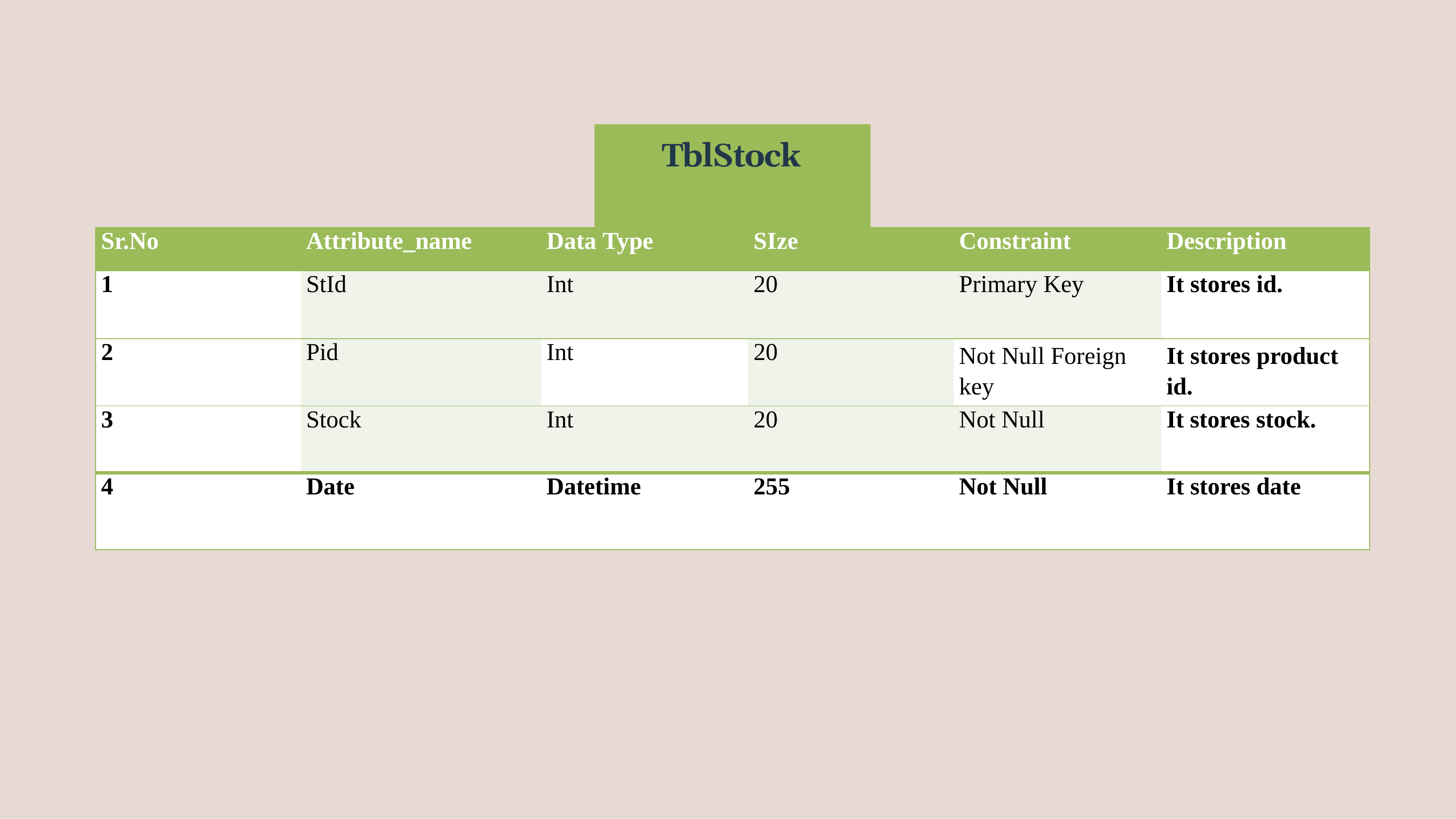

# TblStock
| Sr.No | Attribute\_name | Data Type | SIze | Constraint | Description |
| --- | --- | --- | --- | --- | --- |
| 1 | StId | Int | 20 | Primary Key | It stores id. |
| 2 | Pid | Int | 20 | Not Null Foreign key | It stores product id. |
| 3 | Stock | Int | 20 | Not Null | It stores stock. |
| 4 | Date | Datetime | 255 | Not Null | It stores date |